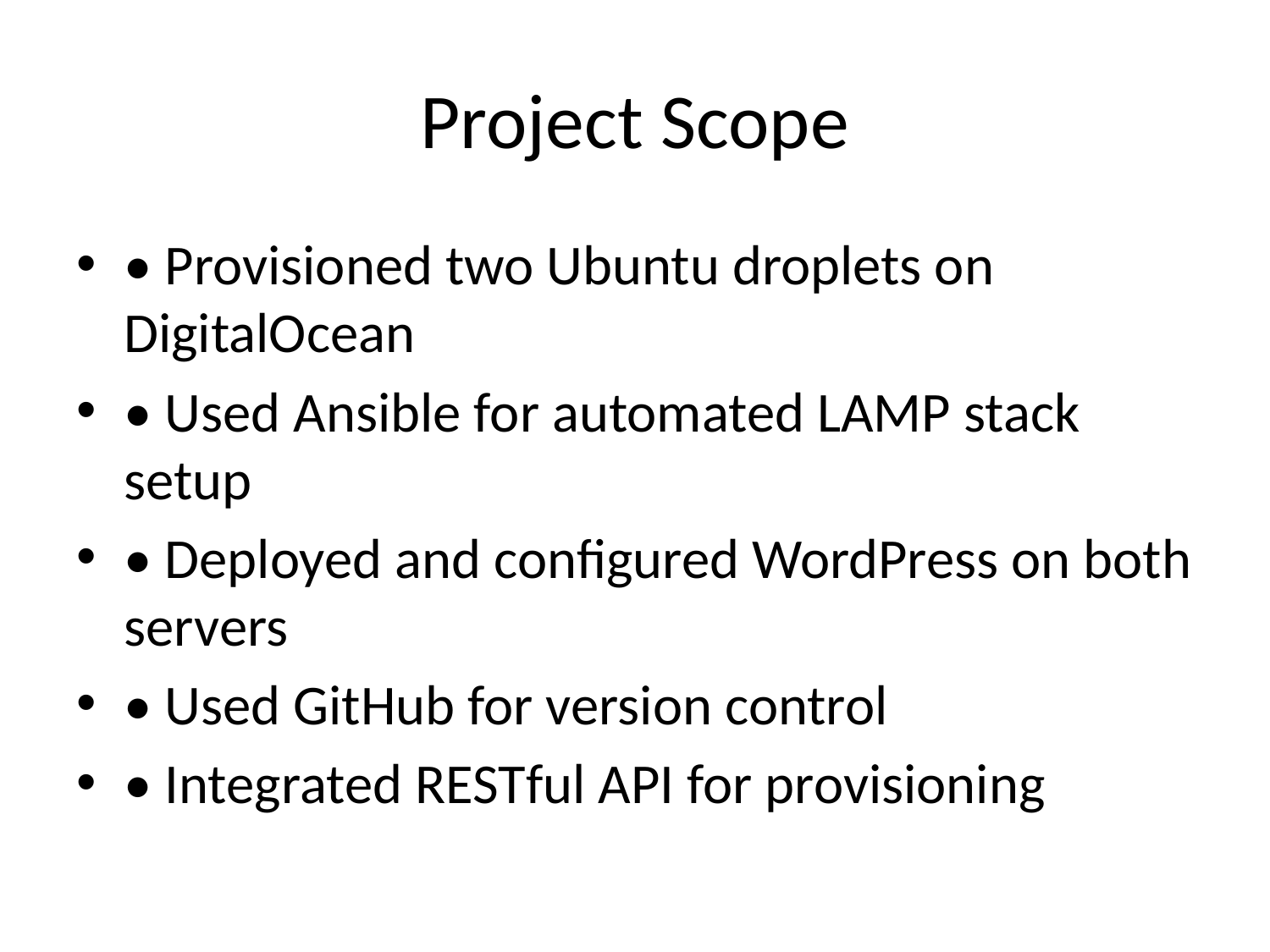

# Project Scope
• Provisioned two Ubuntu droplets on DigitalOcean
• Used Ansible for automated LAMP stack setup
• Deployed and configured WordPress on both servers
• Used GitHub for version control
• Integrated RESTful API for provisioning